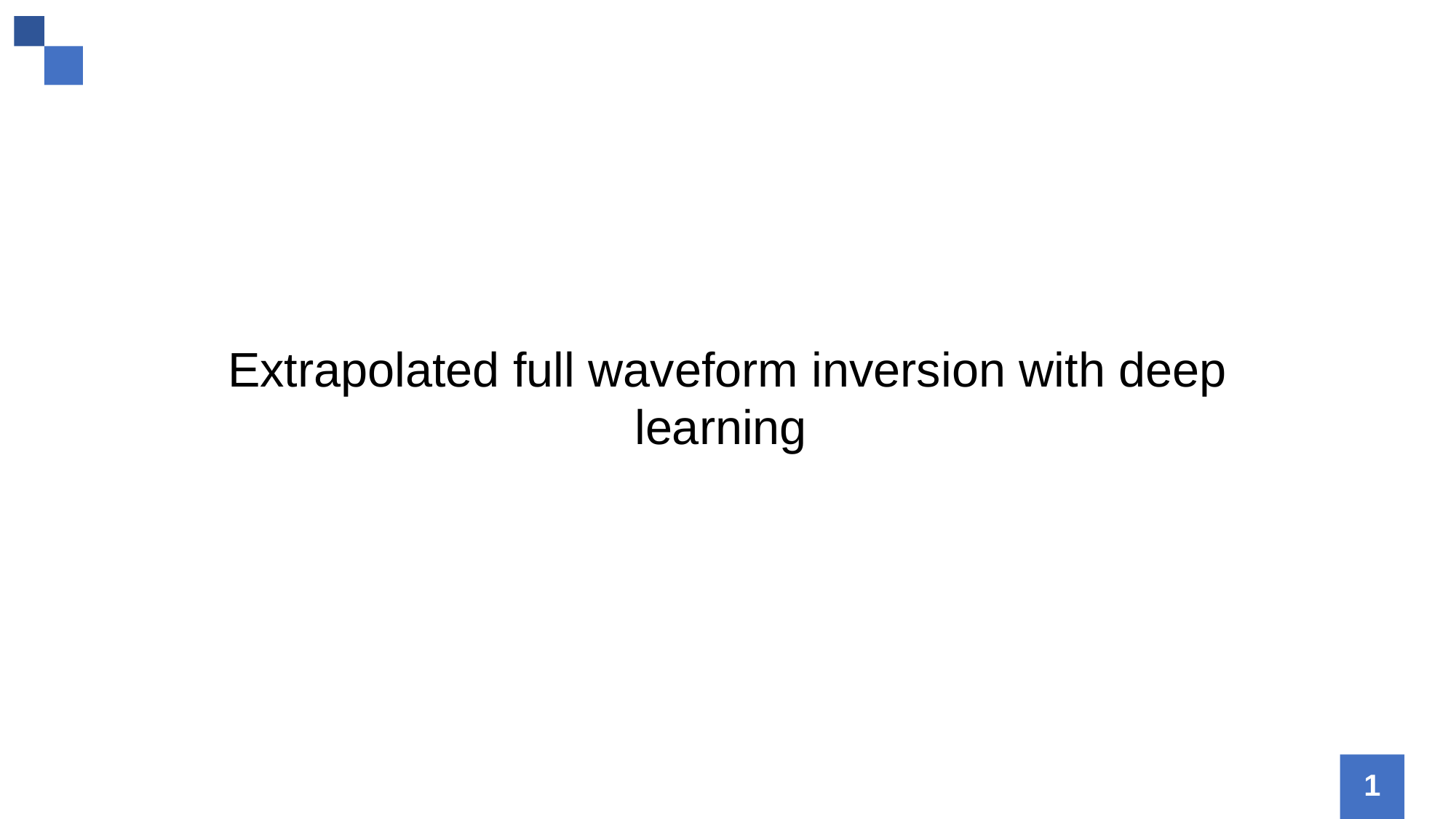

Extrapolated full waveform inversion with deep learning
1